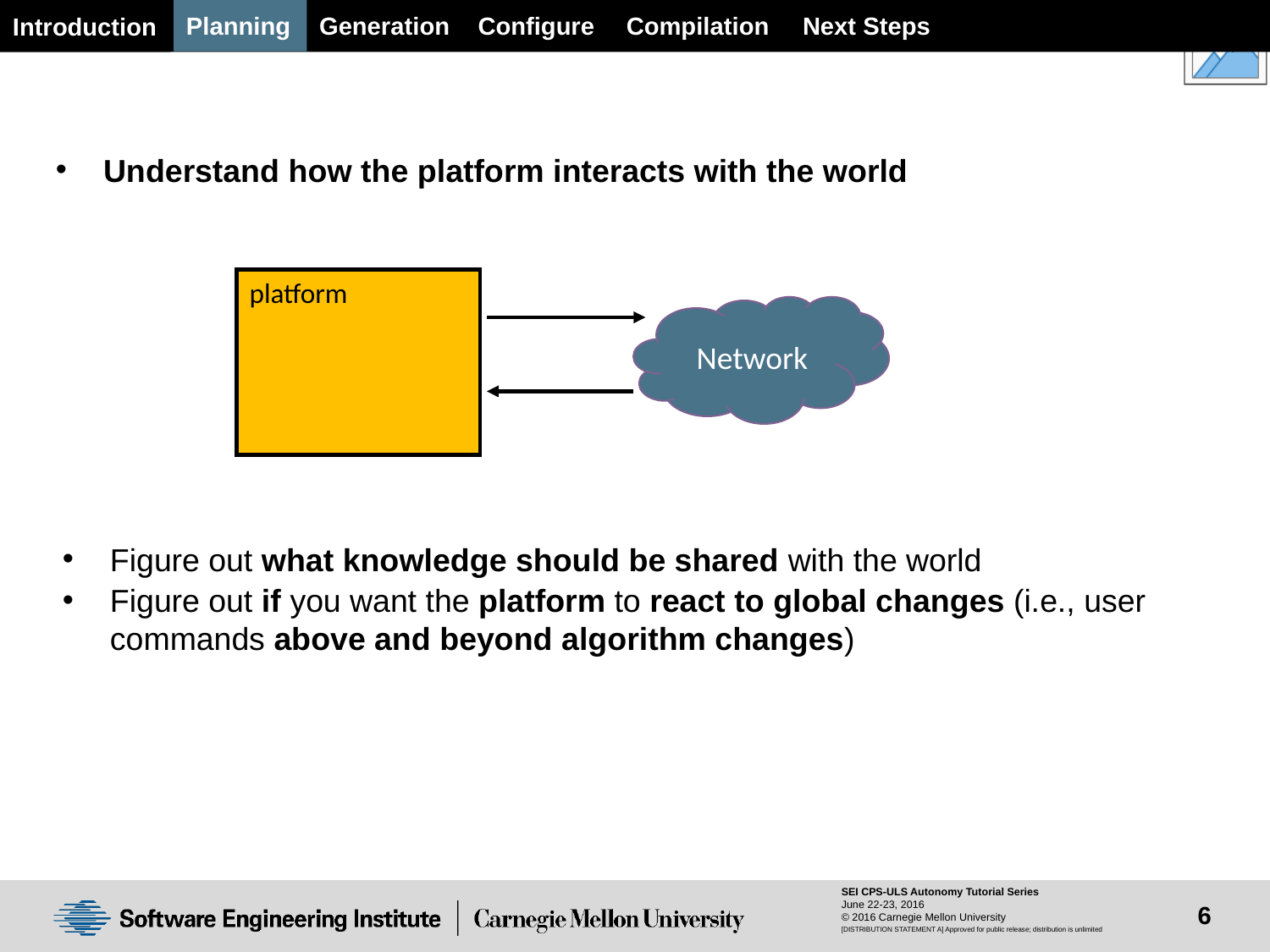

Planning
Generation
Configure
Next Steps
Compilation
Introduction

Understand how the platform interacts with the world
platform
Network
Figure out what knowledge should be shared with the world
Figure out if you want the platform to react to global changes (i.e., user commands above and beyond algorithm changes)